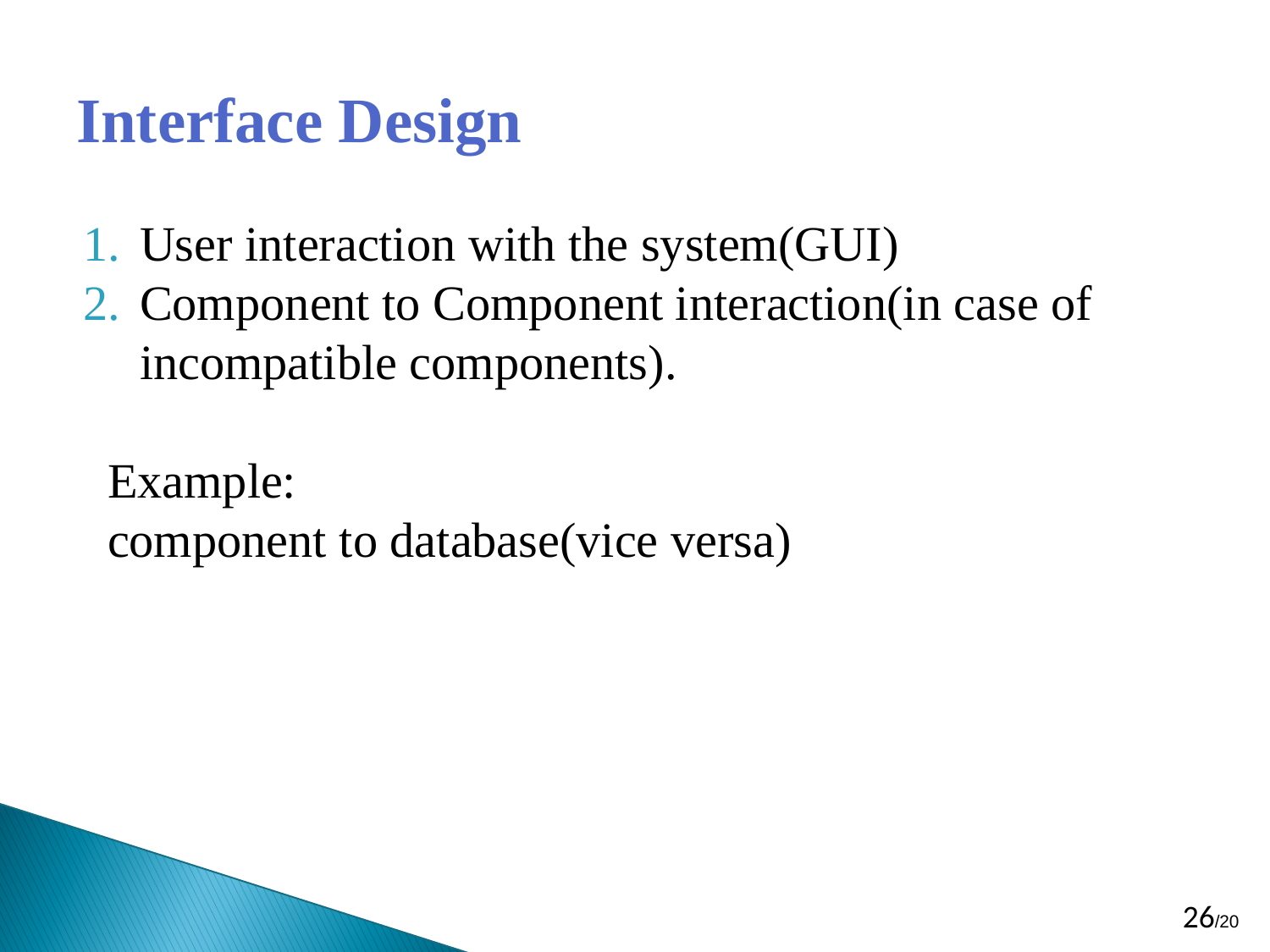

# Interface Design
User interaction with the system(GUI)
Component to Component interaction(in case of incompatible components).

Example:
component to database(vice versa)

26/20